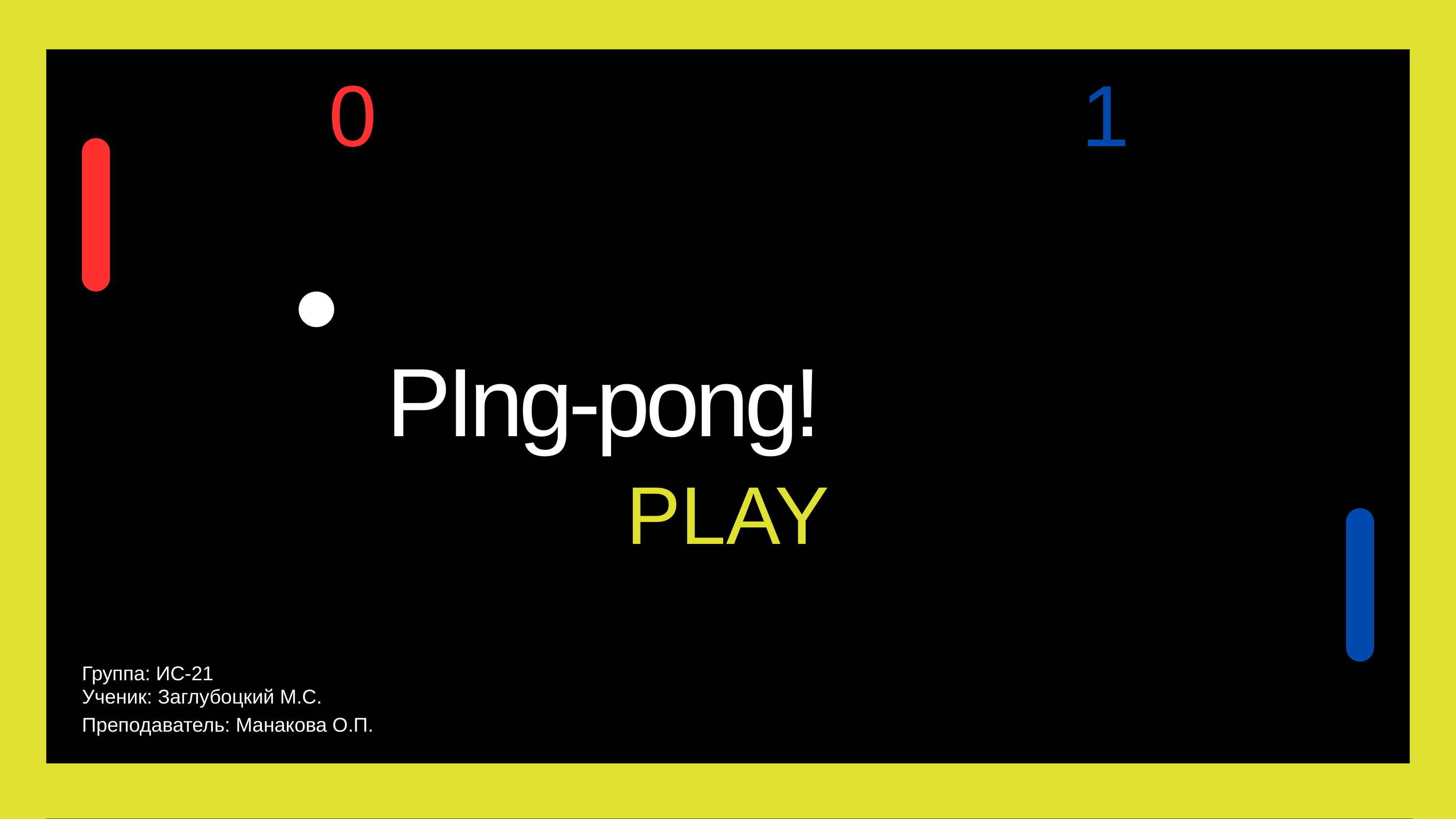

0
1

PIng-pong!
PLAY

Группа: ИС-21
Ученик: Заглубоцкий М.С.
Преподаватель: Манакова О.П.